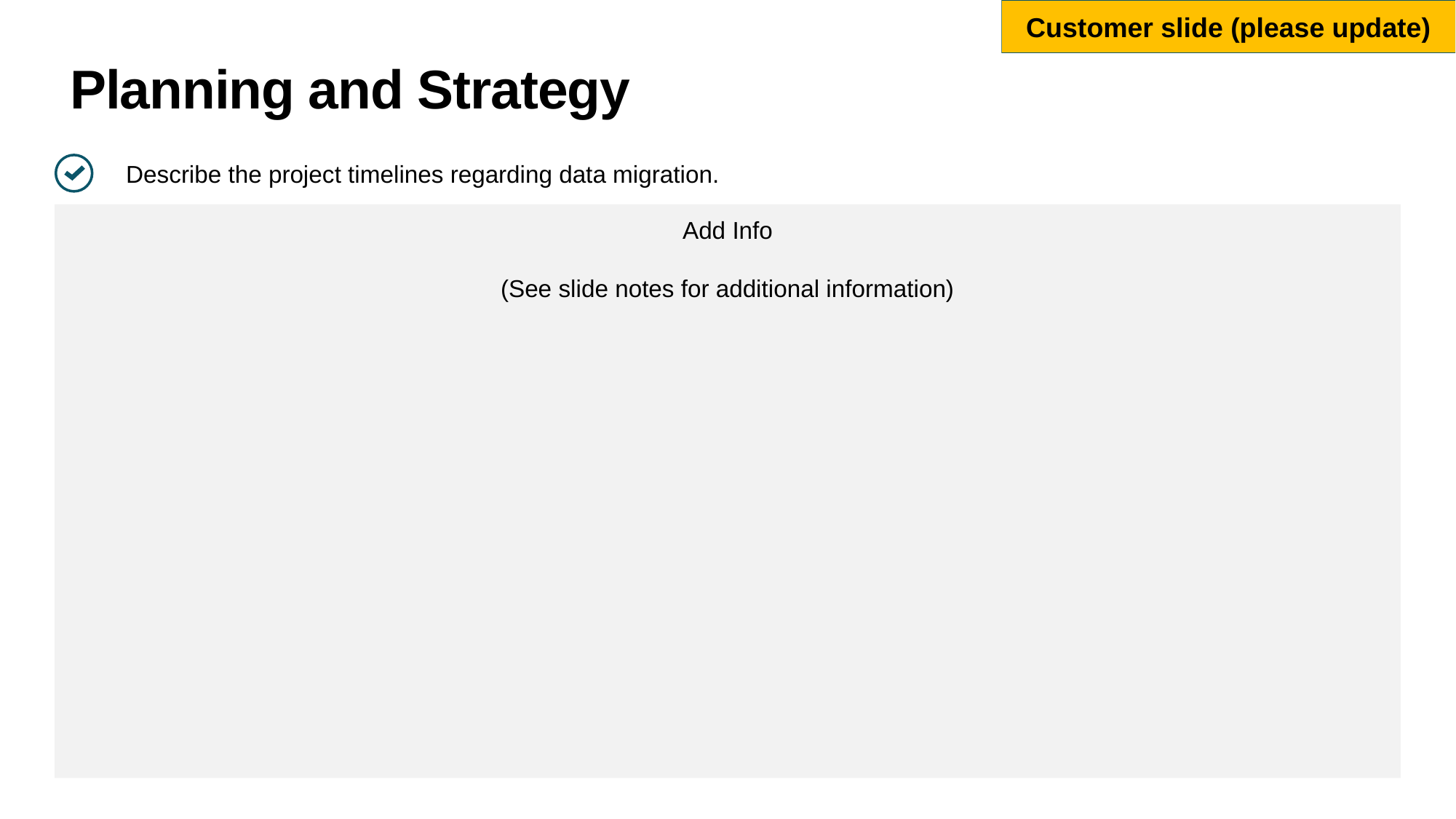

# Planning and Strategy
Describe the project timelines regarding data migration.

Add Info

(See slide notes for additional information)